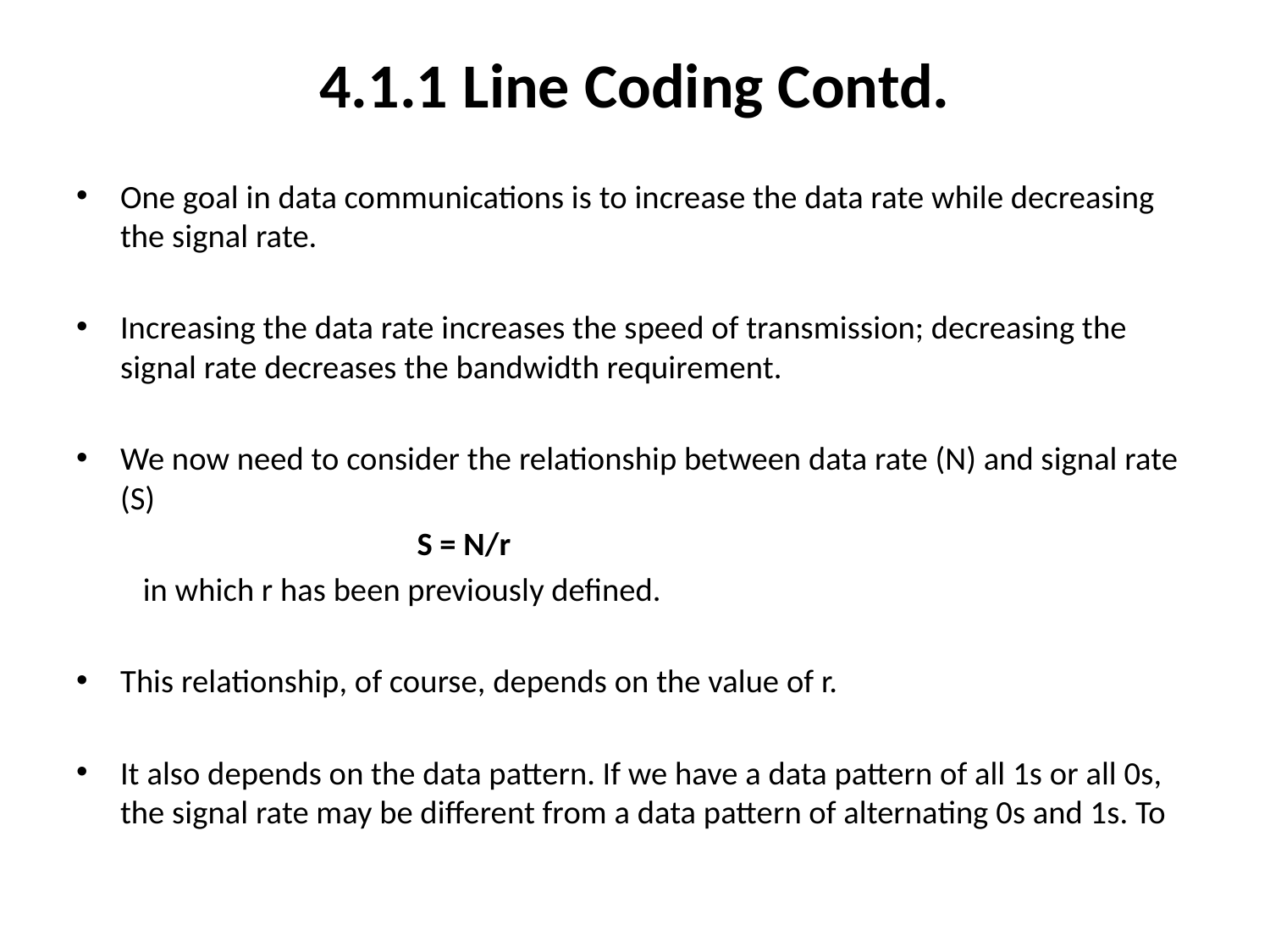

# 4.1.1 Line Coding Contd.
One goal in data communications is to increase the data rate while decreasing the signal rate.

Increasing the data rate increases the speed of transmission; decreasing the signal rate decreases the bandwidth requirement.

We now need to consider the relationship between data rate (N) and signal rate (S)
                                              S = N/r
         in which r has been previously defined.

This relationship, of course, depends on the value of r.

It also depends on the data pattern. If we have a data pattern of all 1s or all 0s, the signal rate may be different from a data pattern of alternating 0s and 1s. To